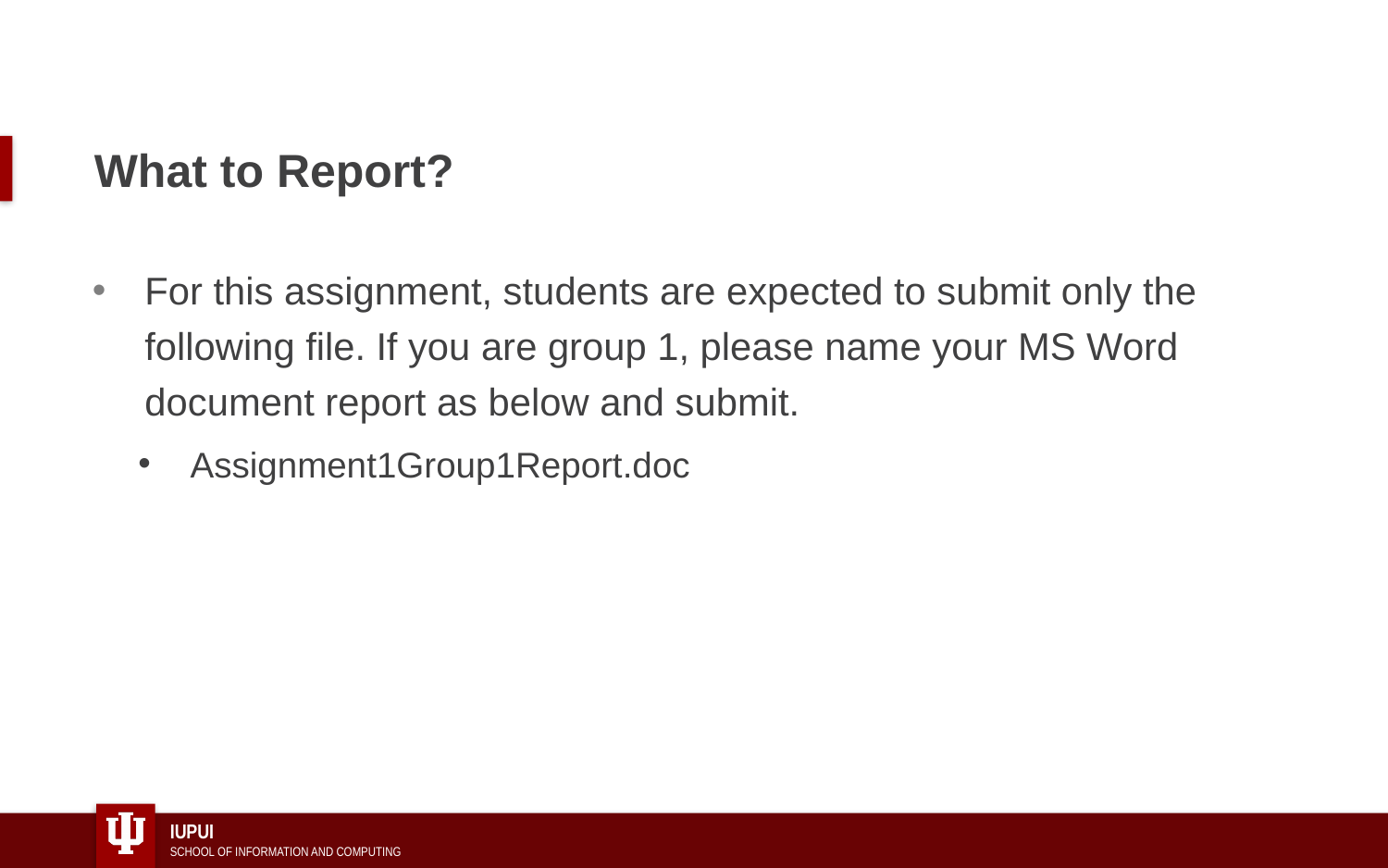

# What to Report?
For this assignment, students are expected to submit only the following file. If you are group 1, please name your MS Word document report as below and submit.
Assignment1Group1Report.doc